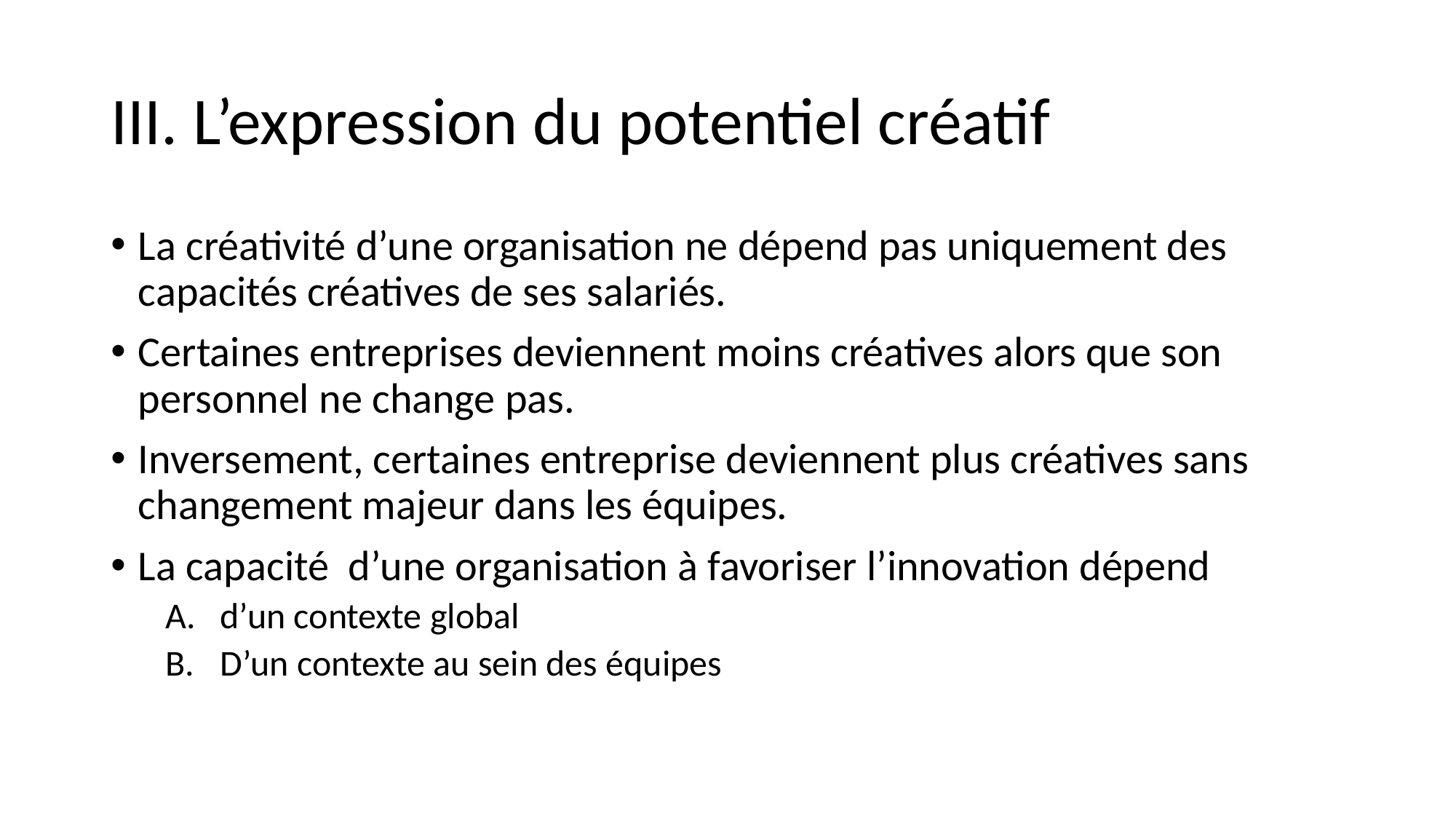

# III. L’expression du potentiel créatif
La créativité d’une organisation ne dépend pas uniquement des capacités créatives de ses salariés.
Certaines entreprises deviennent moins créatives alors que son personnel ne change pas.
Inversement, certaines entreprise deviennent plus créatives sans changement majeur dans les équipes.
La capacité  d’une organisation à favoriser l’innovation dépend
d’un contexte global
D’un contexte au sein des équipes